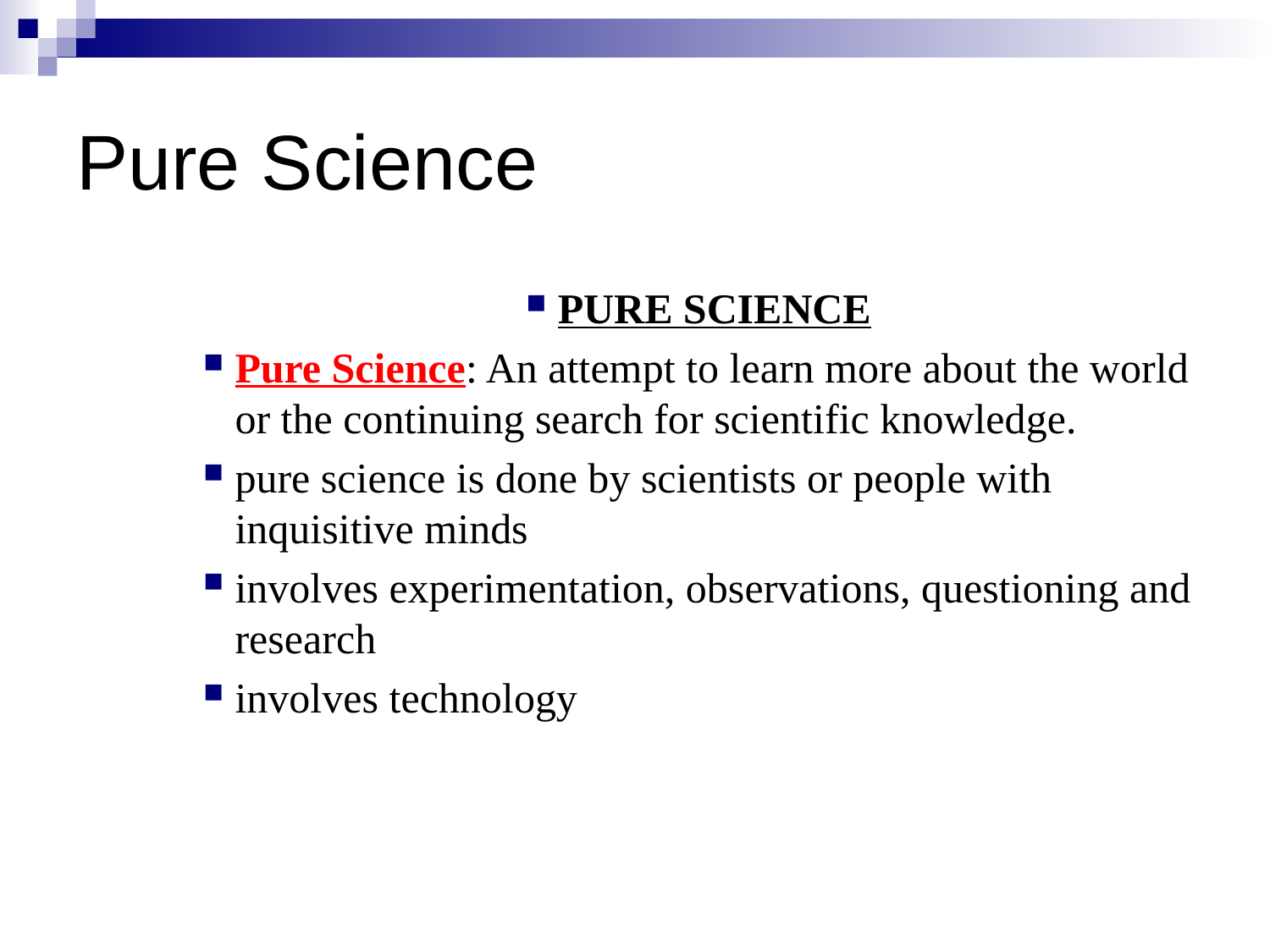

# Pure Science
PURE SCIENCE
Pure Science: An attempt to learn more about the world or the continuing search for scientific knowledge.
pure science is done by scientists or people with inquisitive minds
involves experimentation, observations, questioning and research
involves technology